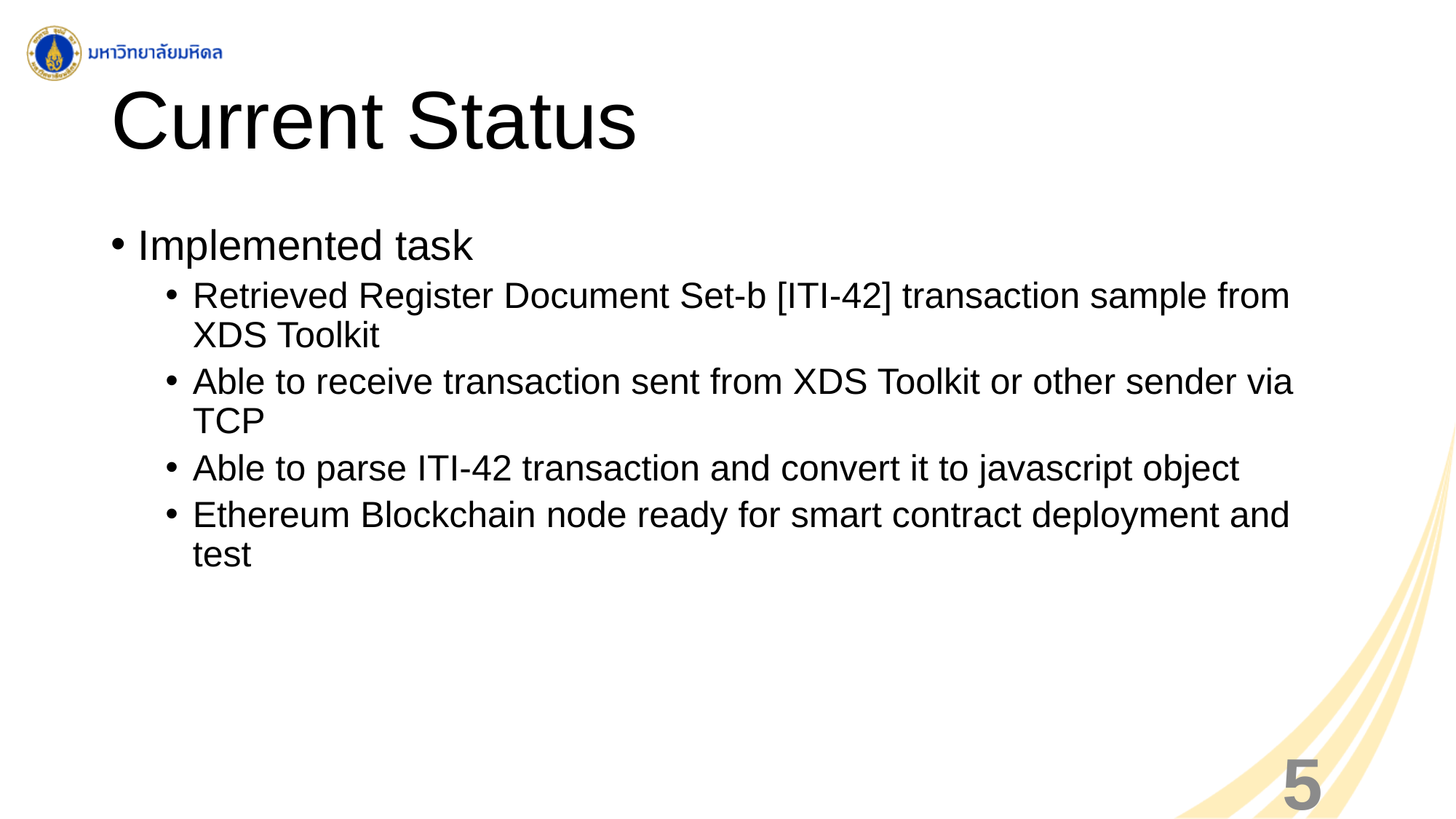

# Current Status
Implemented task
Retrieved Register Document Set-b [ITI-42] transaction sample from XDS Toolkit
Able to receive transaction sent from XDS Toolkit or other sender via TCP
Able to parse ITI-42 transaction and convert it to javascript object
Ethereum Blockchain node ready for smart contract deployment and test

58